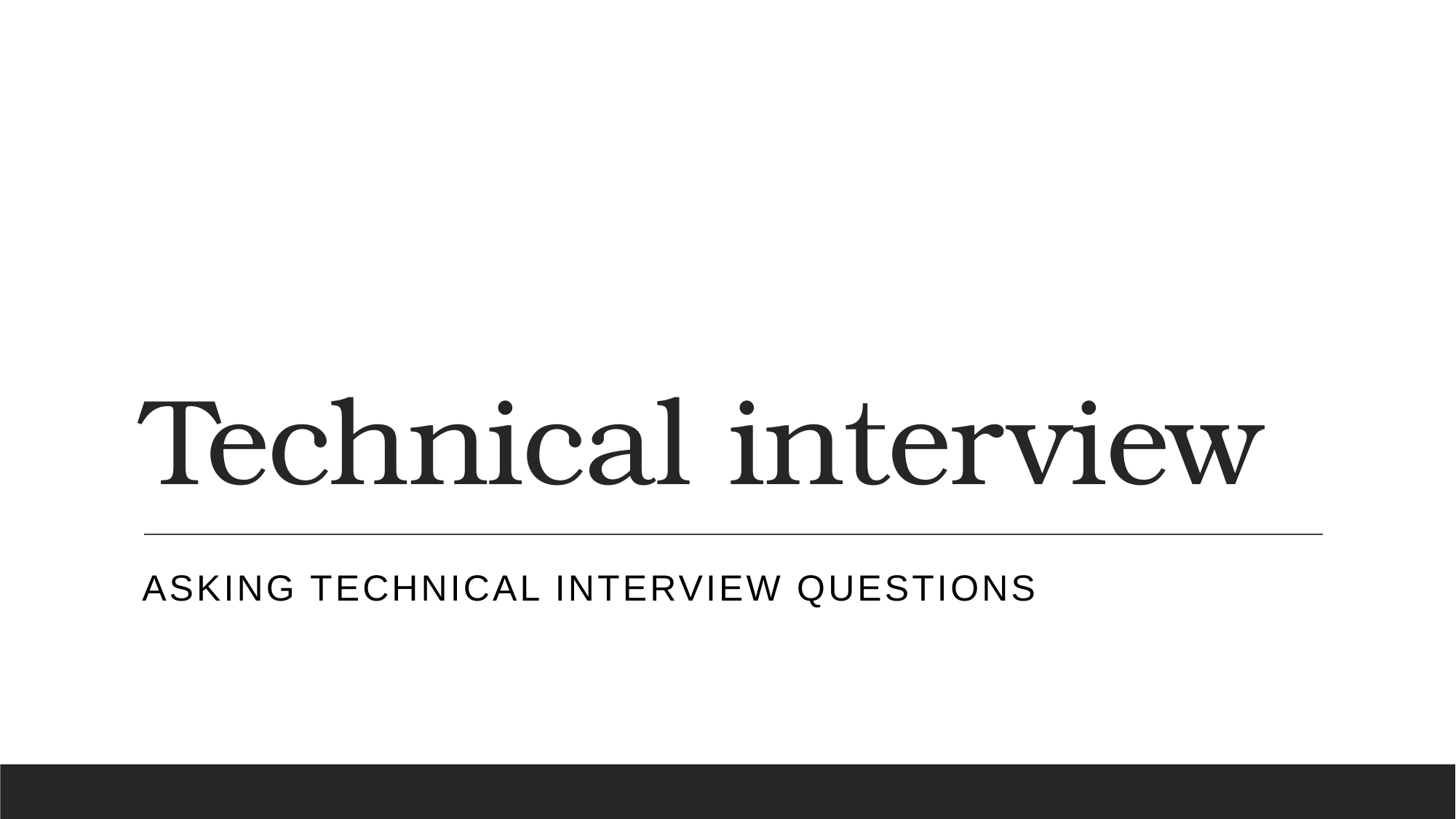

# Technical interview
Asking Technical Interview Questions